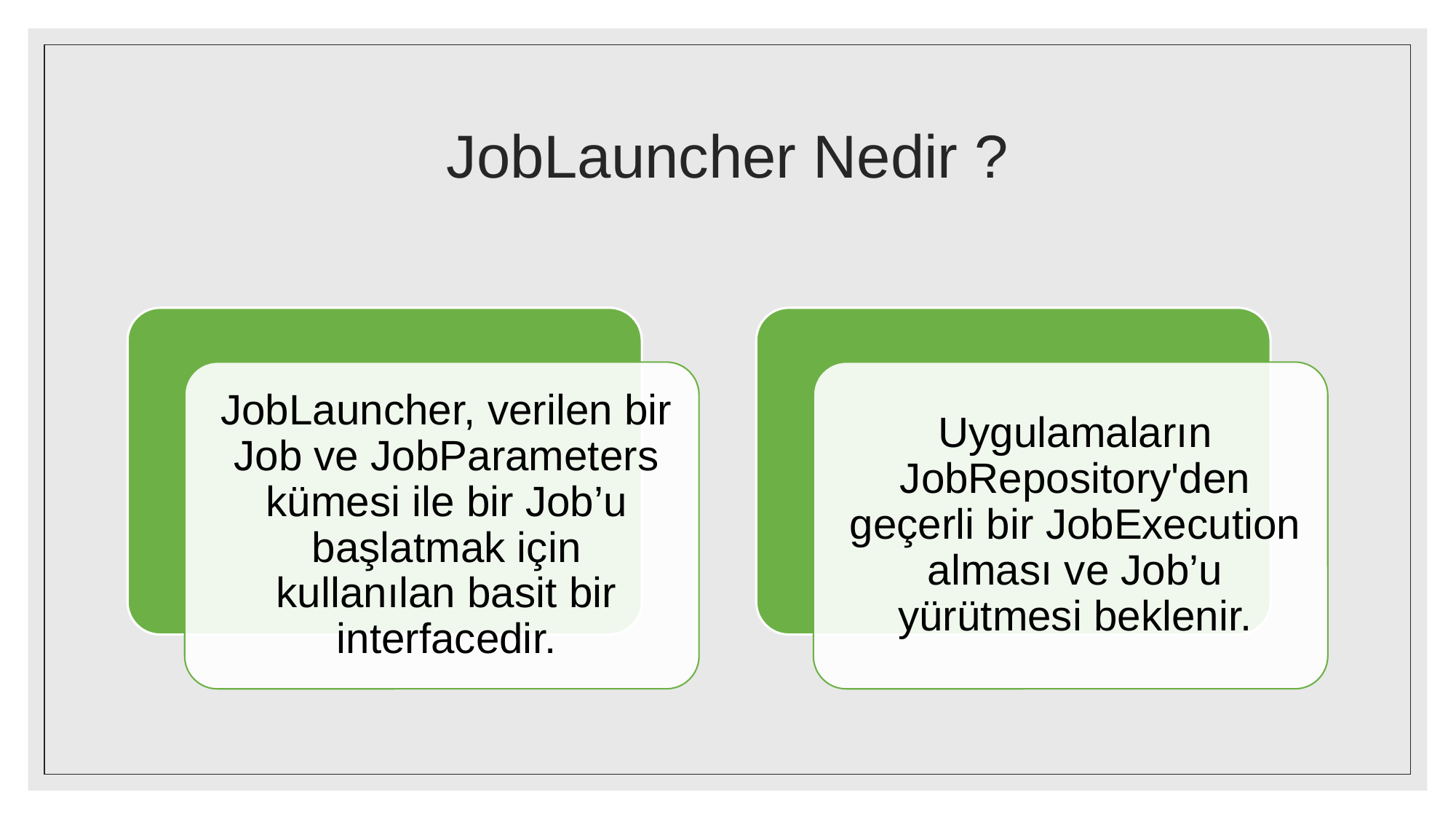

# JobLauncher Nedir ?
JobLauncher, verilen bir Job ve JobParameters kümesi ile bir Job’u başlatmak için kullanılan basit bir interfacedir.
Uygulamaların JobRepository'den geçerli bir JobExecution alması ve Job’u yürütmesi beklenir.